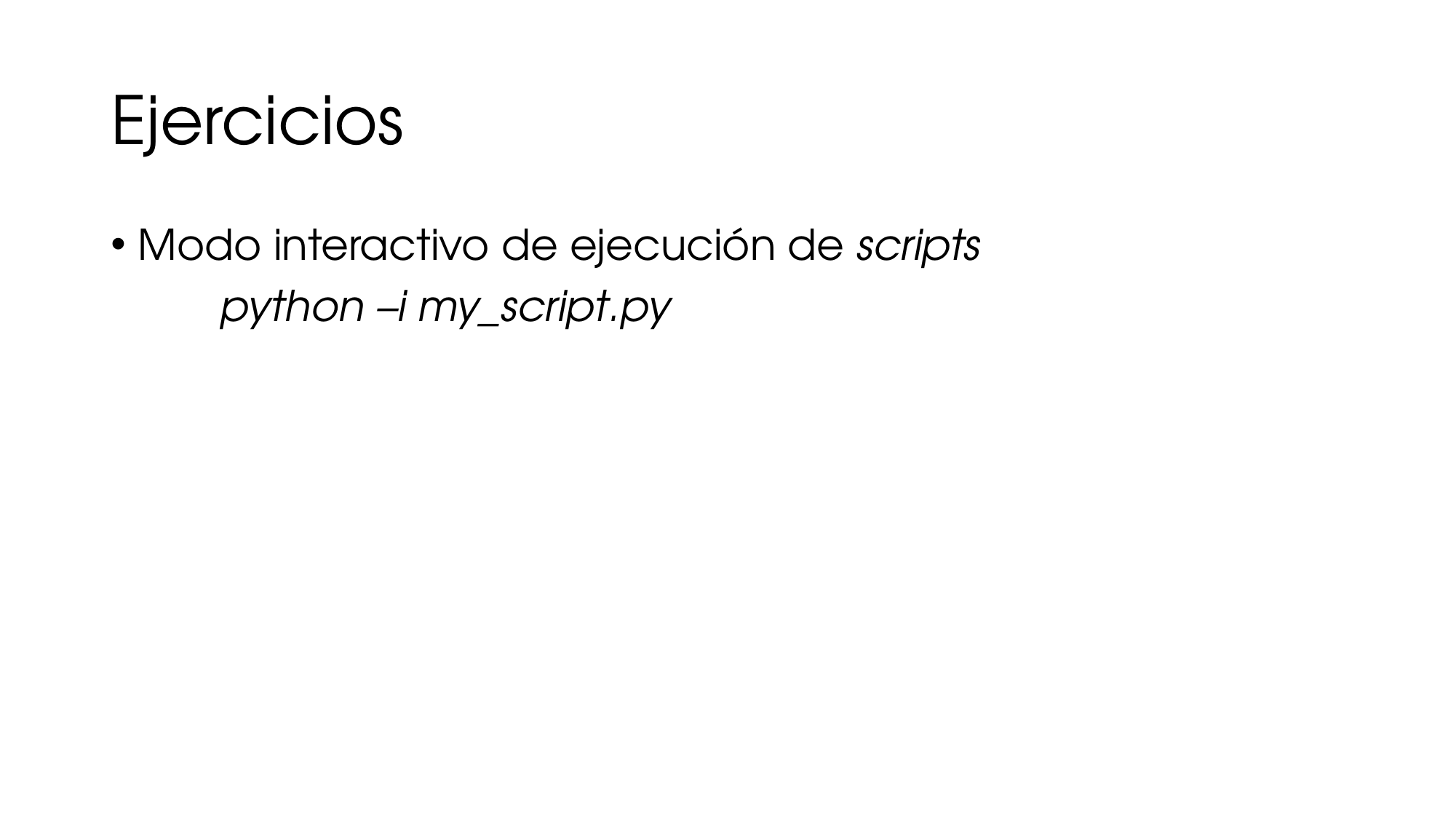

# Ejercicios
Modo interactivo de ejecución de scripts
	python –i my_script.py